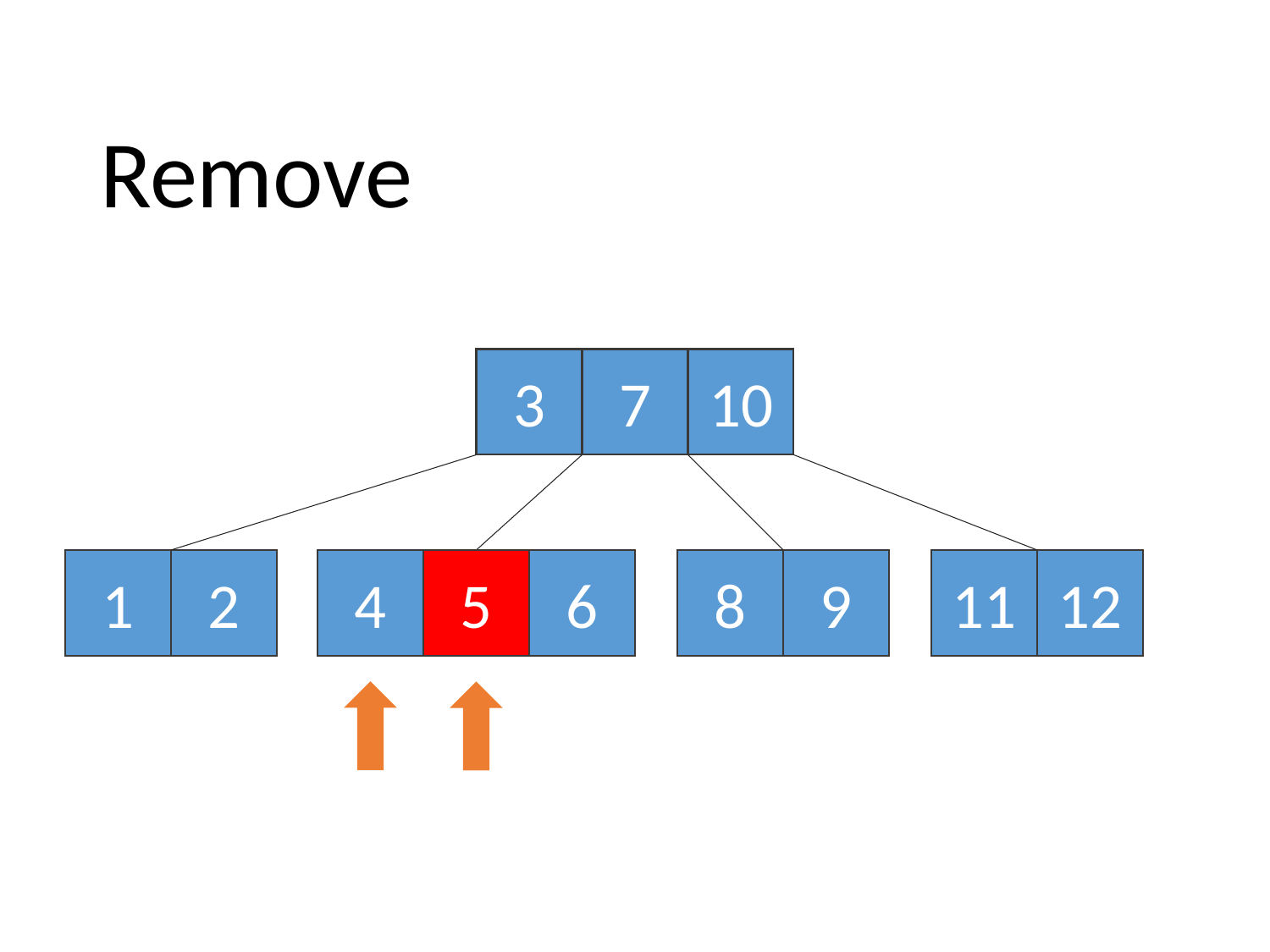

# Remove
3
7
10
1
2
4
5
5
6
8
9
11
12